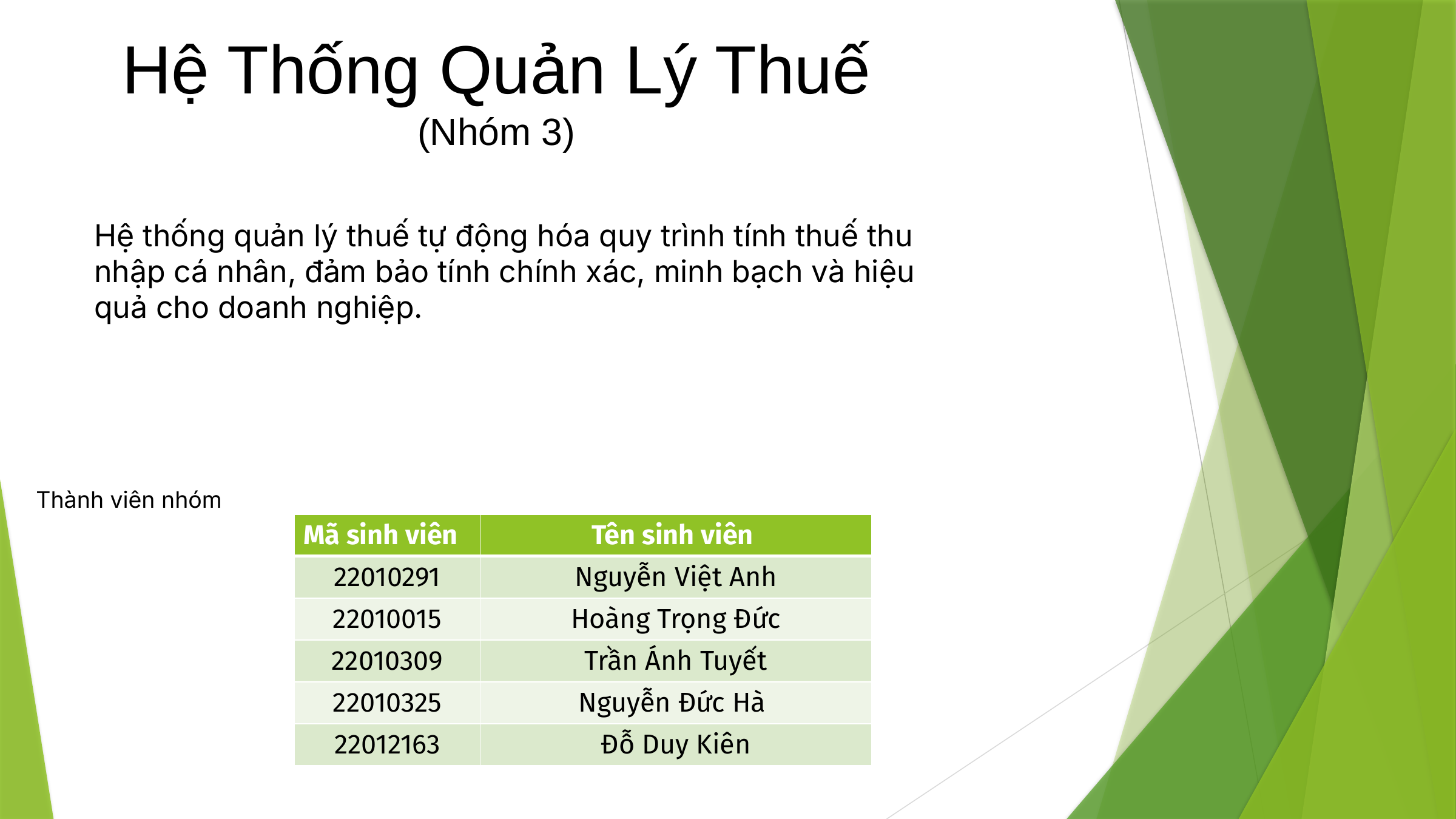

Hệ Thống Quản Lý Thuế
(Nhóm 3)
Hệ thống quản lý thuế tự động hóa quy trình tính thuế thu nhập cá nhân, đảm bảo tính chính xác, minh bạch và hiệu quả cho doanh nghiệp.

Thành viên nhóm
| Mã sinh viên | Tên sinh viên |
| --- | --- |
| 22010291 | Nguyễn Việt Anh |
| 22010015 | Hoàng Trọng Đức |
| 22010309 | Trần Ánh Tuyết |
| 22010325 | Nguyễn Đức Hà |
| 22012163 | Đỗ Duy Kiên |